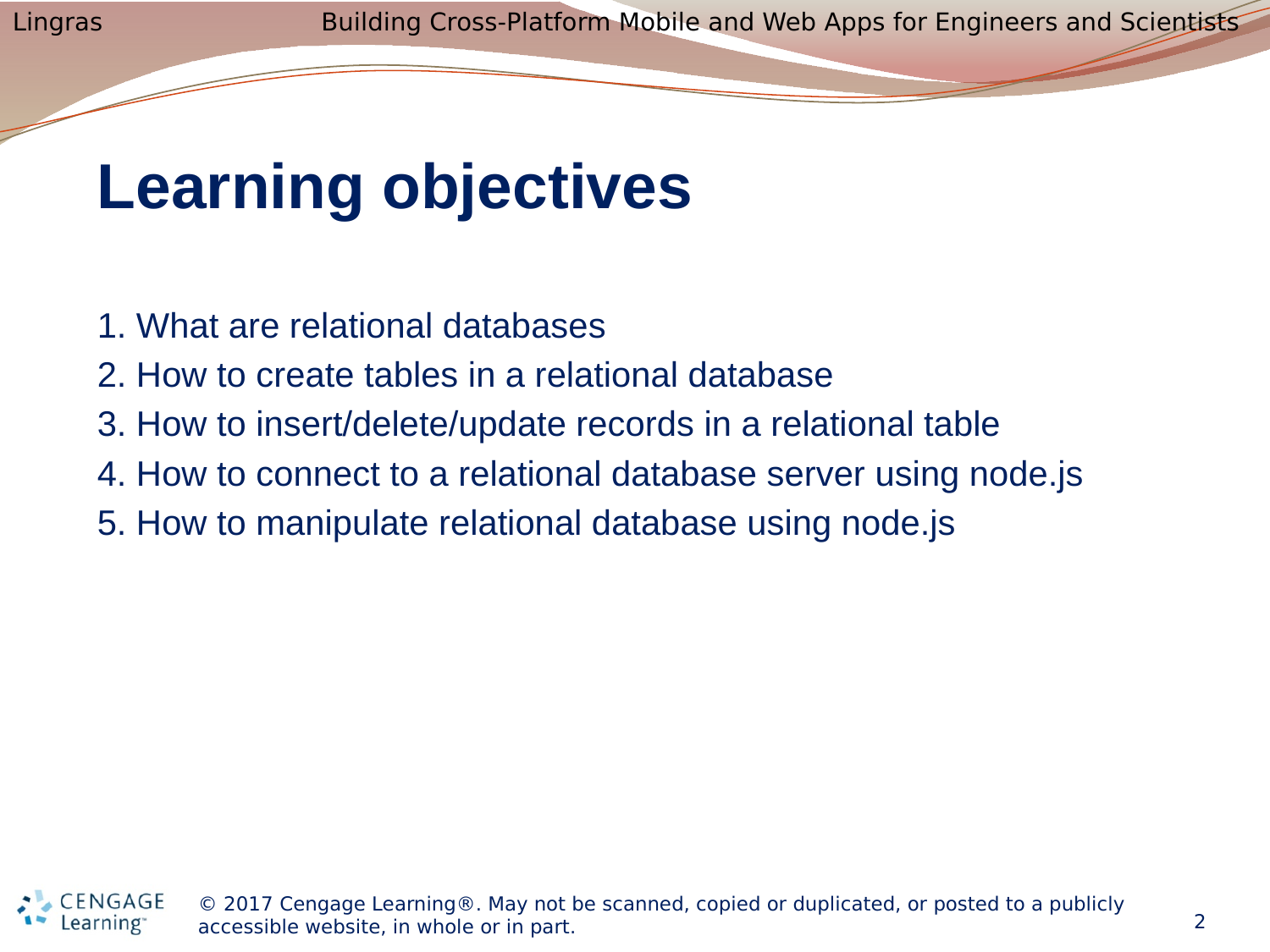

# Learning objectives
1. What are relational databases
2. How to create tables in a relational database
3. How to insert/delete/update records in a relational table
4. How to connect to a relational database server using node.js
5. How to manipulate relational database using node.js
2
© 2017 Cengage Learning®. May not be scanned, copied or duplicated, or posted to a publicly accessible website, in whole or in part.